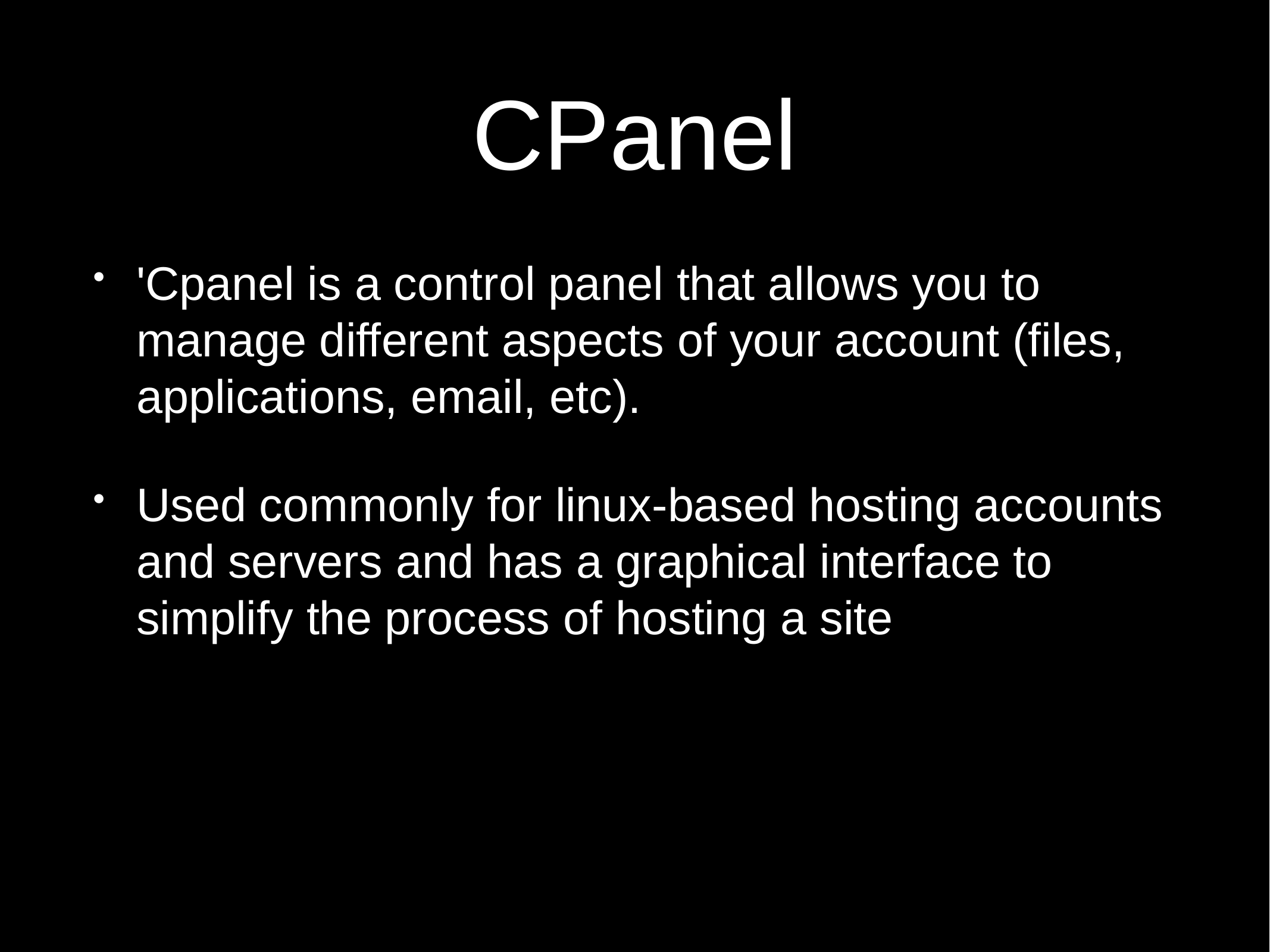

# CPanel
'Cpanel is a control panel that allows you to manage different aspects of your account (files, applications, email, etc).
Used commonly for linux-based hosting accounts and servers and has a graphical interface to simplify the process of hosting a site